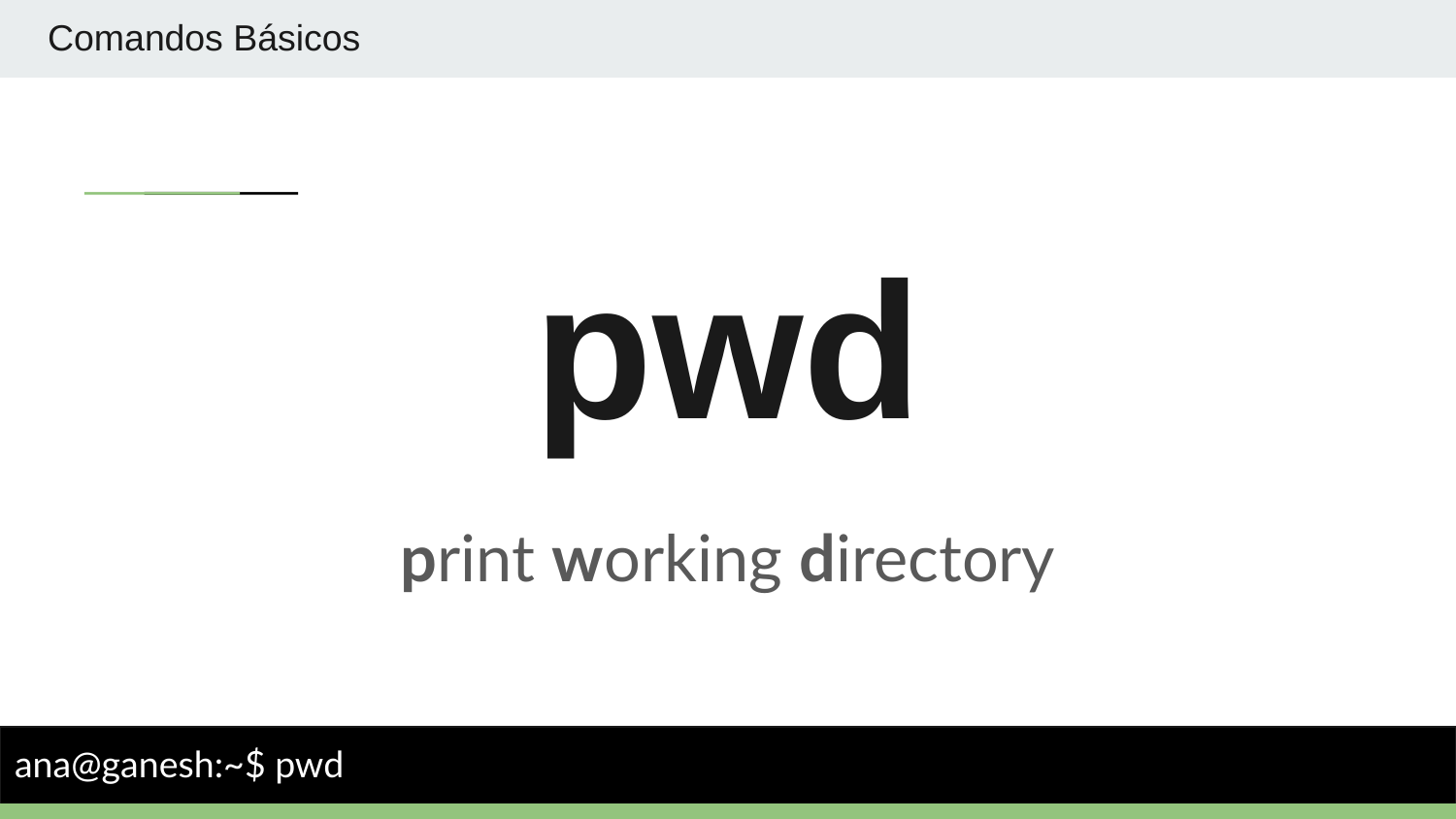

Comandos Básicos
# pwd
print working directory

ana@ganesh:~$ pwd